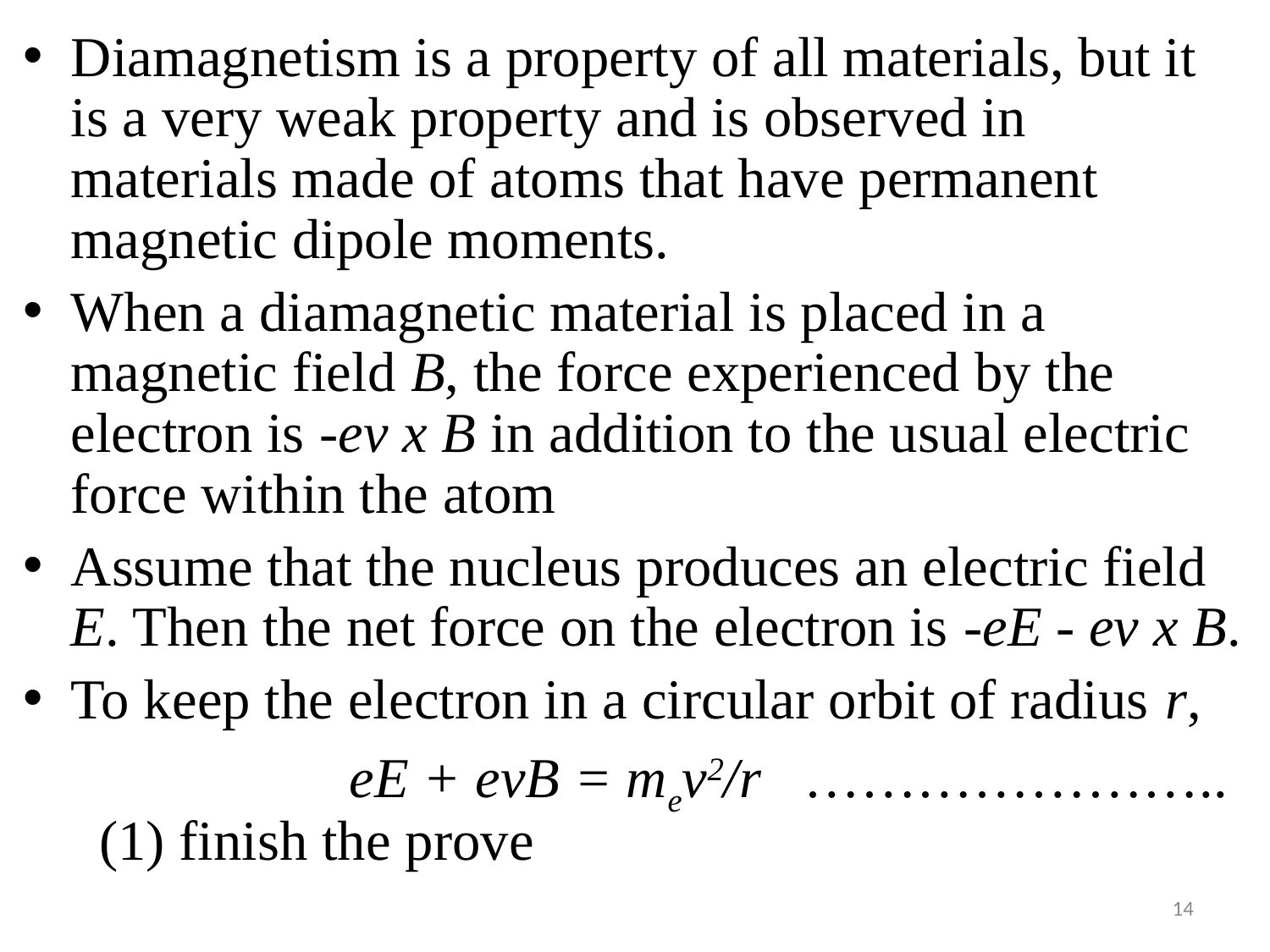

Diamagnetism is a property of all materials, but it is a very weak property and is observed in materials made of atoms that have permanent magnetic dipole moments.
When a diamagnetic material is placed in a magnetic field B, the force experienced by the electron is -ev x B in addition to the usual electric force within the atom
Assume that the nucleus produces an electric field E. Then the net force on the electron is -eE - ev x B.
To keep the electron in a circular orbit of radius r,
                       eE + evB = mev2/r   …………………..    (1) finish the prove
14